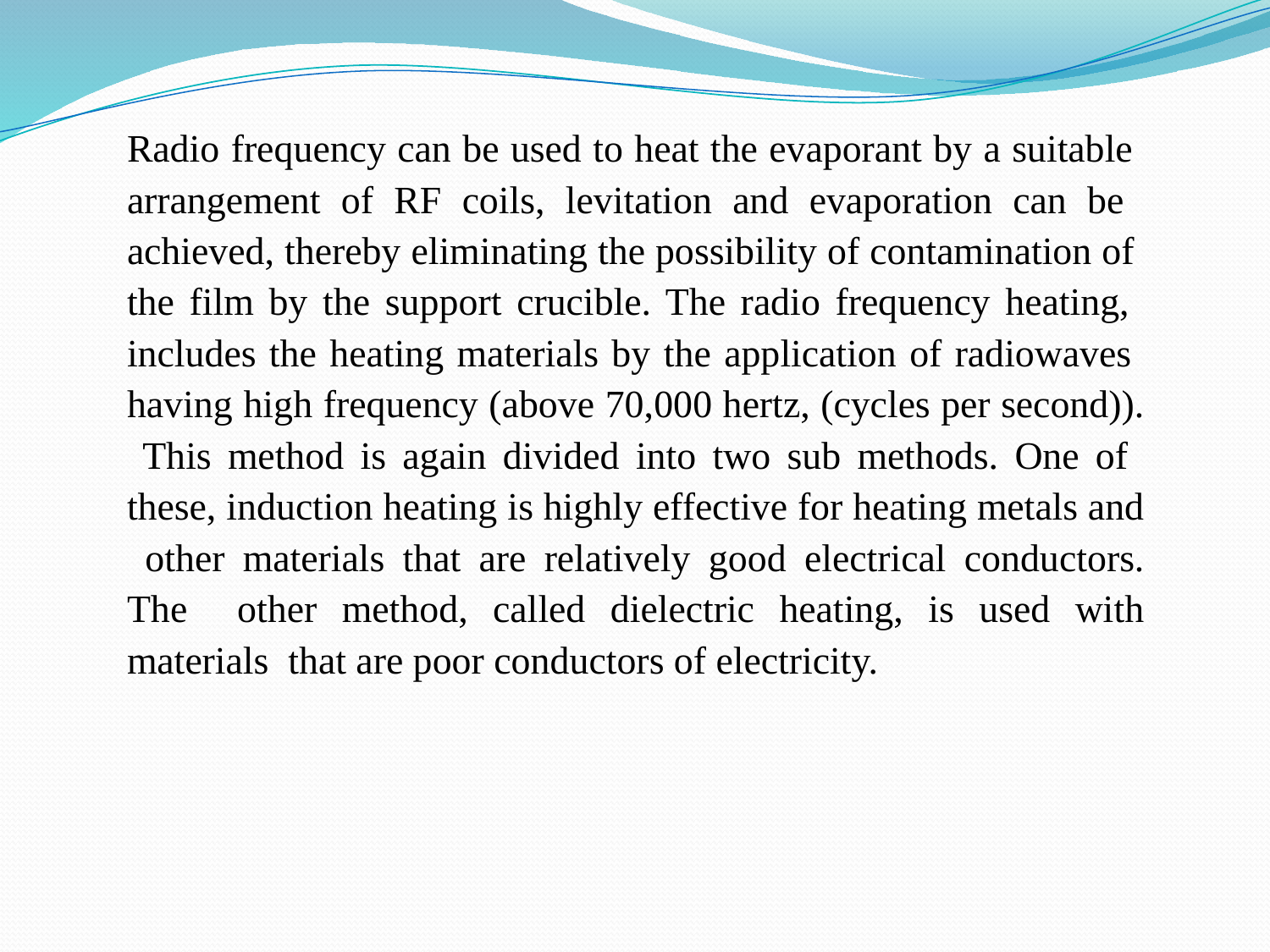

Radio frequency can be used to heat the evaporant by a suitable  arrangement of RF coils, levitation and evaporation can be  achieved, thereby eliminating the possibility of contamination of  the film by the support crucible. The radio frequency heating,  includes the heating materials by the application of radiowaves  having high frequency (above 70,000 hertz, (cycles per second)).  This method is again divided into two sub methods. One of  these, induction heating is highly effective for heating metals and  other materials that are relatively good electrical conductors. The  other method, called dielectric heating, is used with materials  that are poor conductors of electricity.